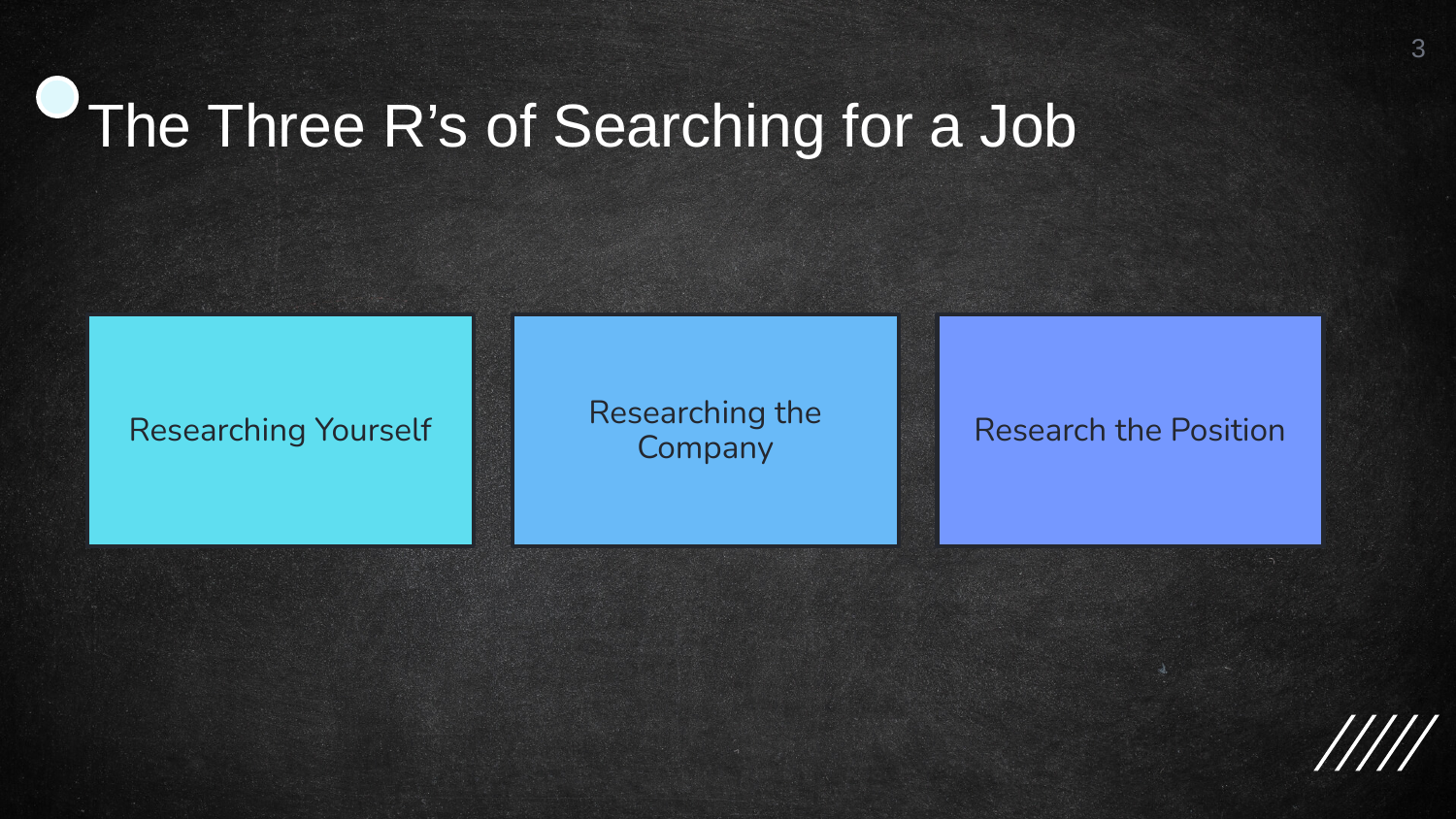

3
# The Three R’s of Searching for a Job
Researching Yourself
Researching the Company
Research the Position